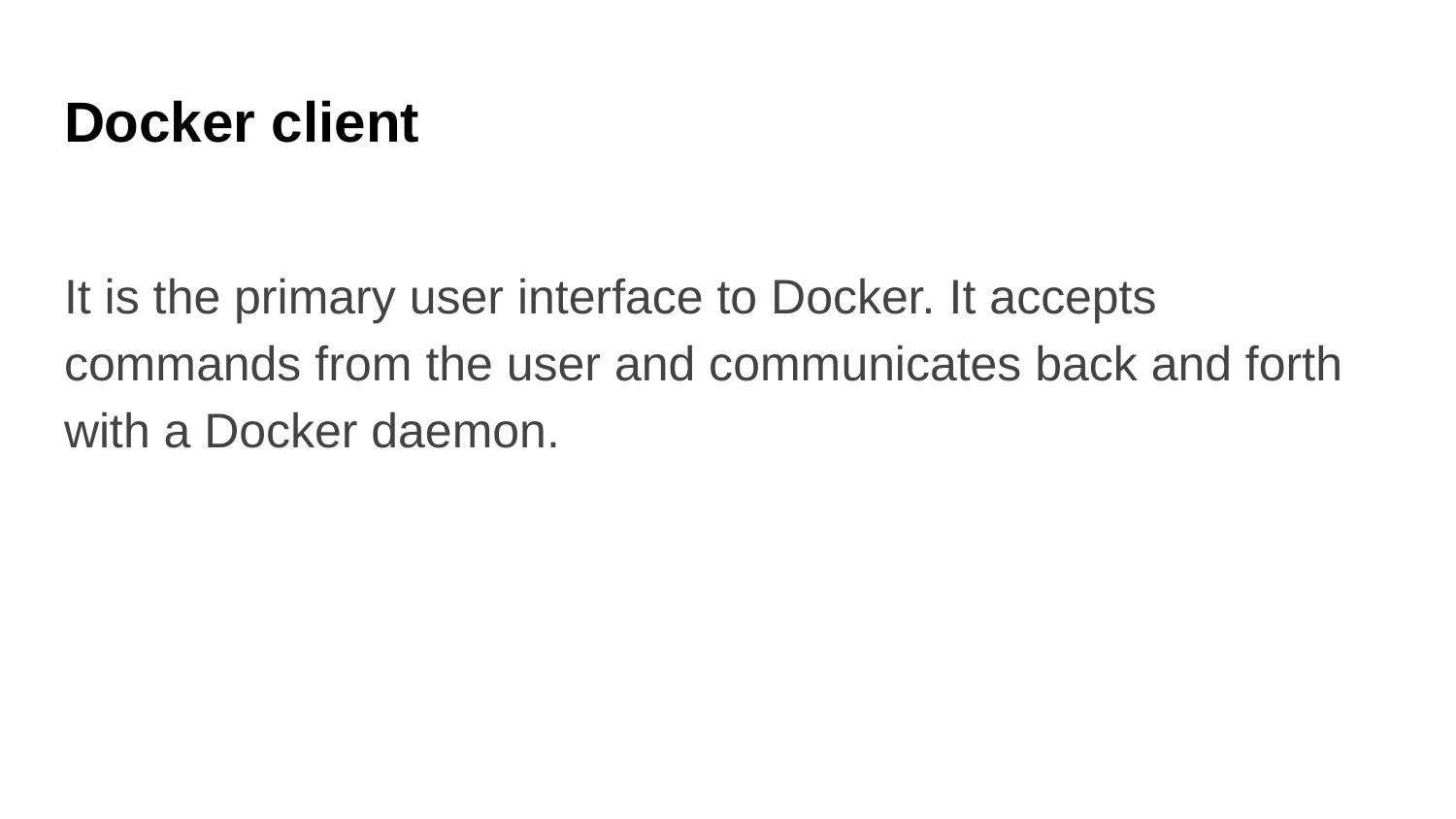

# Docker client

It is the primary user interface to Docker. It accepts commands from the user and communicates back and forth with a Docker daemon.